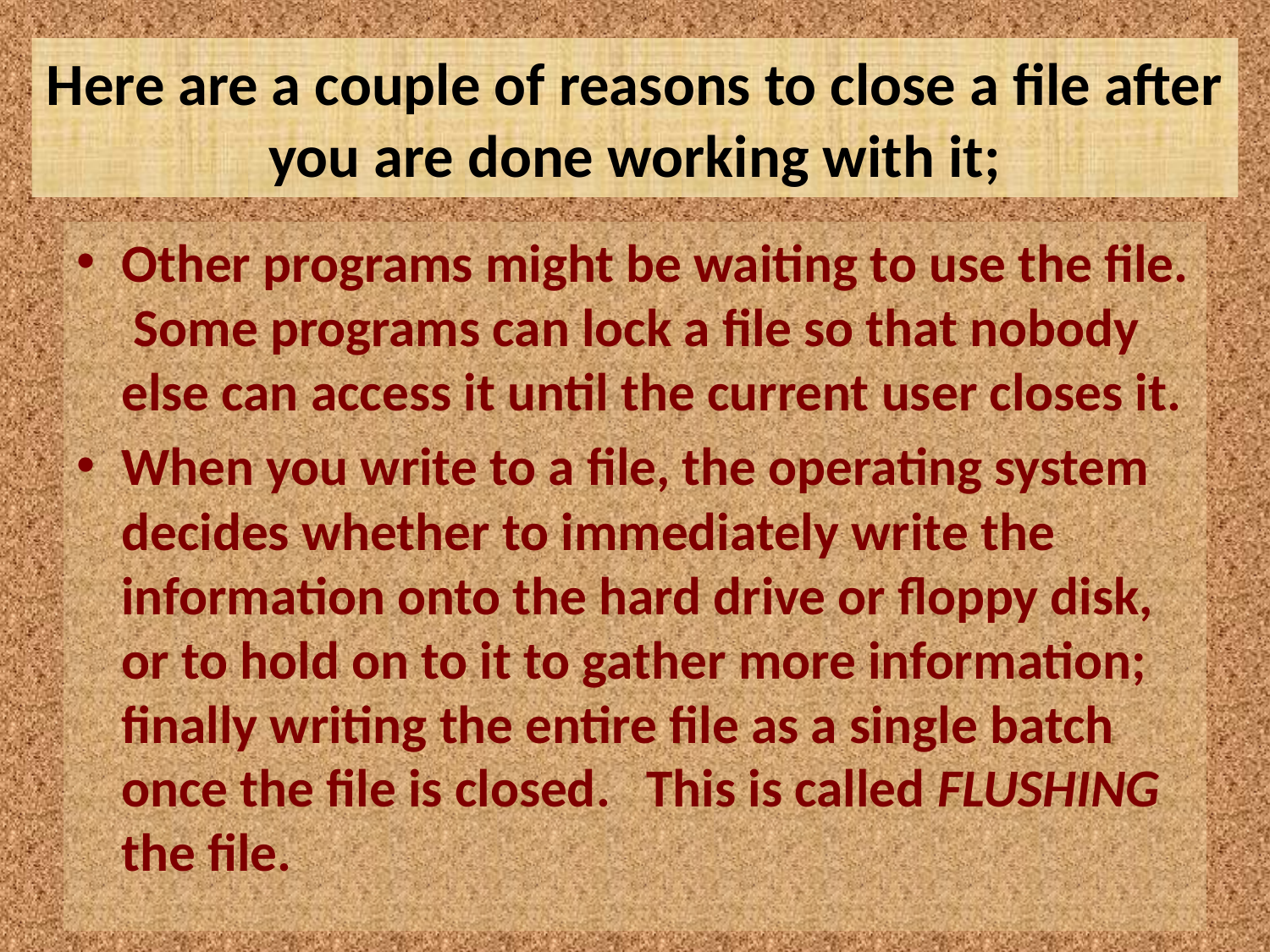

# Here are a couple of reasons to close a file after you are done working with it;
Other programs might be waiting to use the file.  Some programs can lock a file so that nobody else can access it until the current user closes it.
When you write to a file, the operating system decides whether to immediately write the information onto the hard drive or floppy disk, or to hold on to it to gather more information; finally writing the entire file as a single batch once the file is closed.   This is called FLUSHING the file.